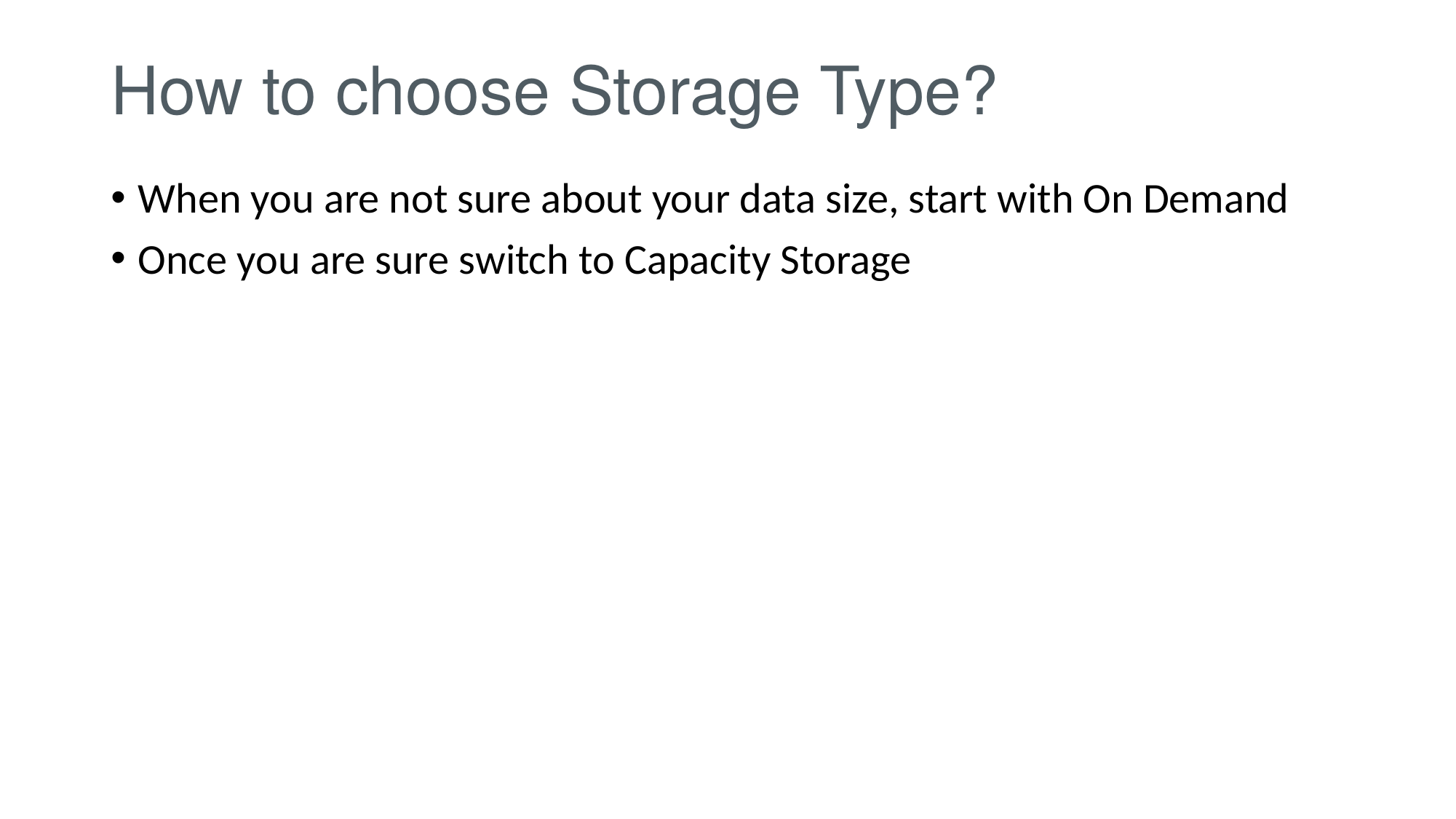

# How to choose Storage Type?
When you are not sure about your data size, start with On Demand
Once you are sure switch to Capacity Storage